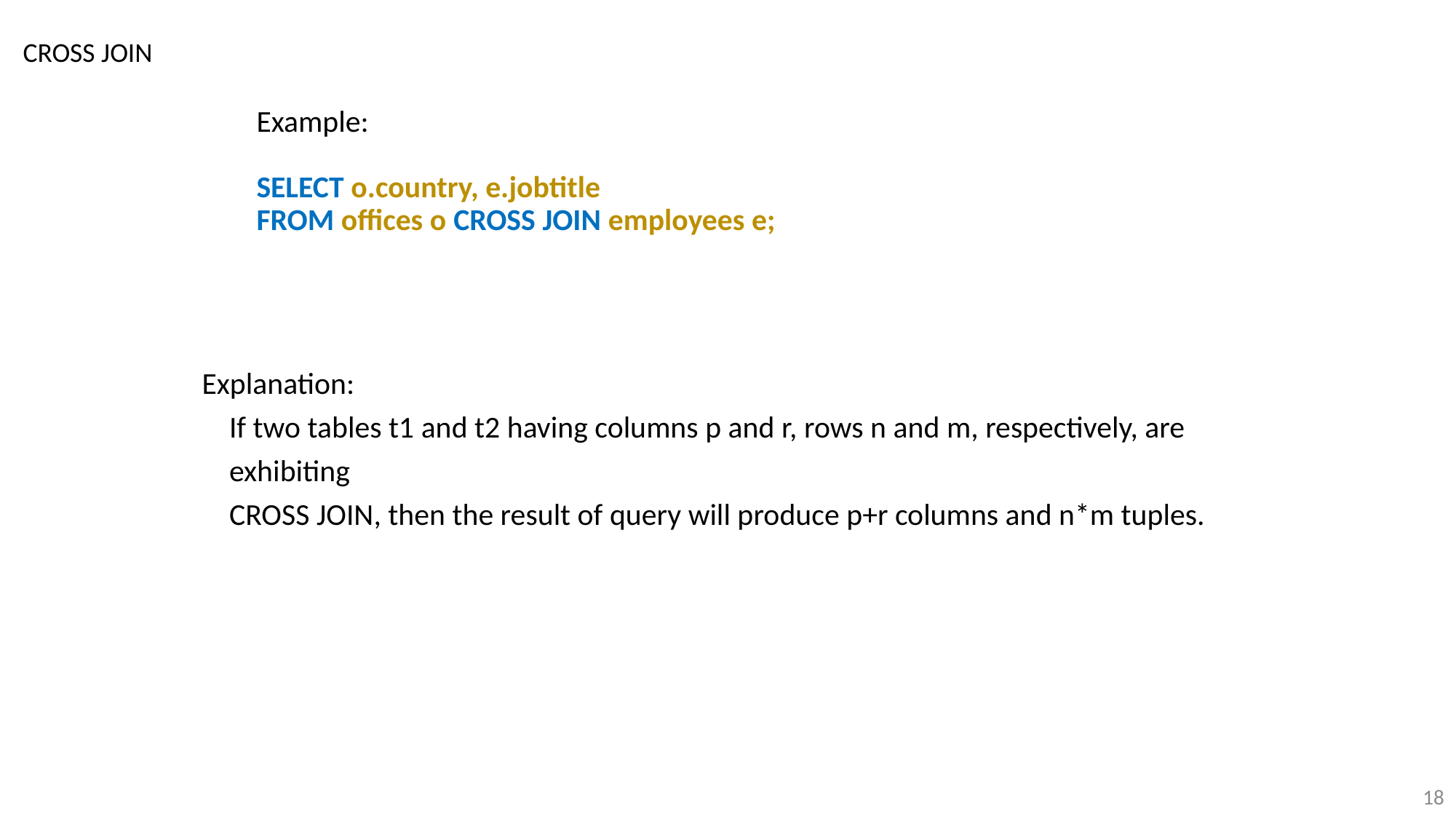

# CROSS JOIN
Example:

SELECT o.country, e.jobtitle
FROM offices o CROSS JOIN employees e;

Explanation:
If two tables t1 and t2 having columns p and r, rows n and m, respectively, are exhibiting
CROSS JOIN, then the result of query will produce p+r columns and n*m tuples.
18